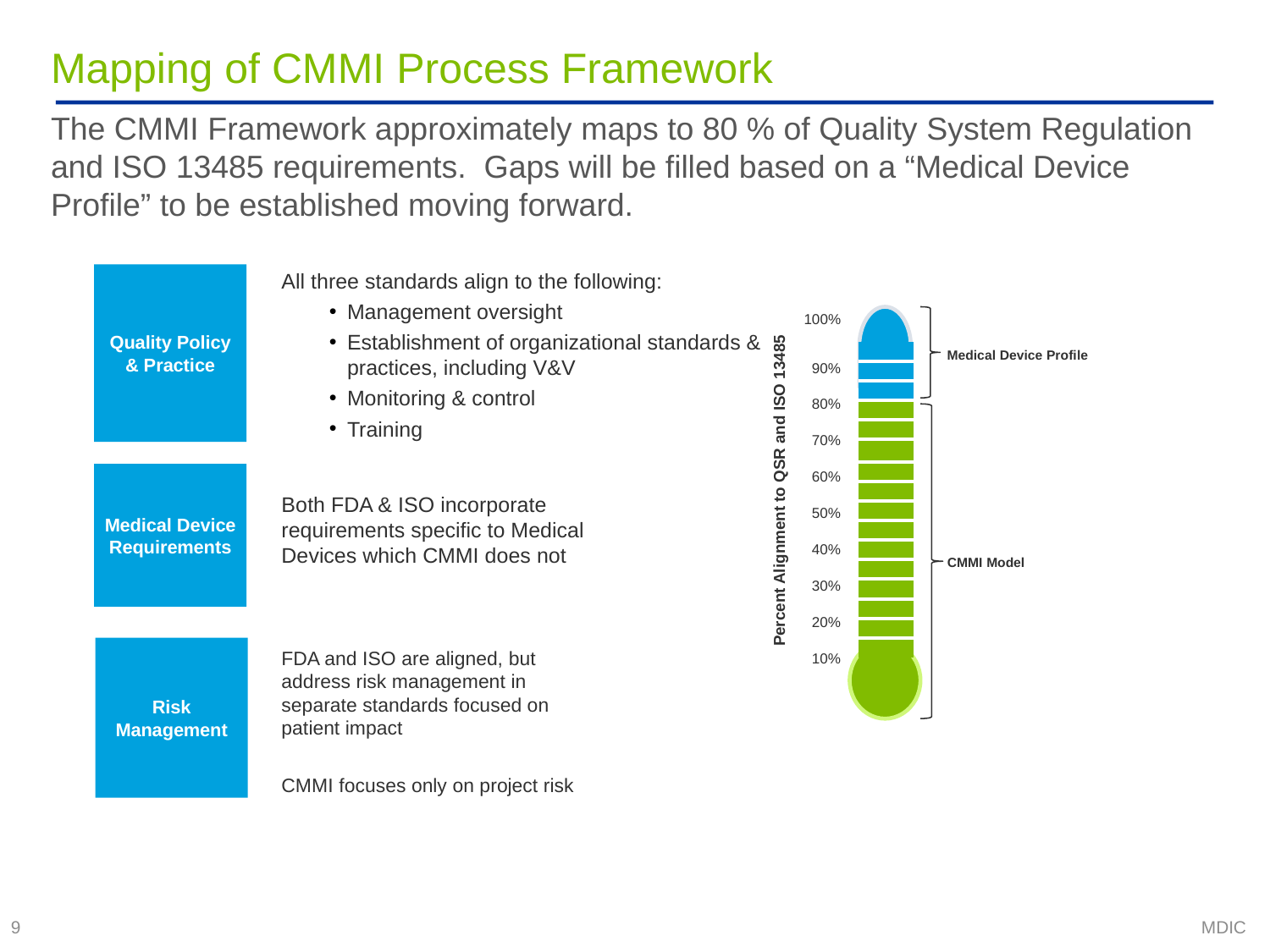

# Mapping of CMMI Process Framework
The CMMI Framework approximately maps to 80 % of Quality System Regulation and ISO 13485 requirements.  Gaps will be filled based on a “Medical Device Profile” to be established moving forward.
Quality Policy & Practice
All three standards align to the following:
Management oversight
Establishment of organizational standards & practices, including V&V
Monitoring & control
Training
Percent Alignment to QSR and ISO 13485
100%

|  |
| --- |
|  |
|  |
|  |
|  |
|  |
|  |
|  |
|  |
|  |
|  |
|  |
|  |
|  |
|  |
|  |
Medical Device Profile
90%
80%

70%
Medical Device Requirements
60%
Both FDA & ISO incorporate requirements specific to Medical Devices which CMMI does not
50%
40%
CMMI Model
30%
20%
Risk Management

10%
FDA and ISO are aligned, but address risk management in separate standards focused on patient impact

CMMI focuses only on project risk